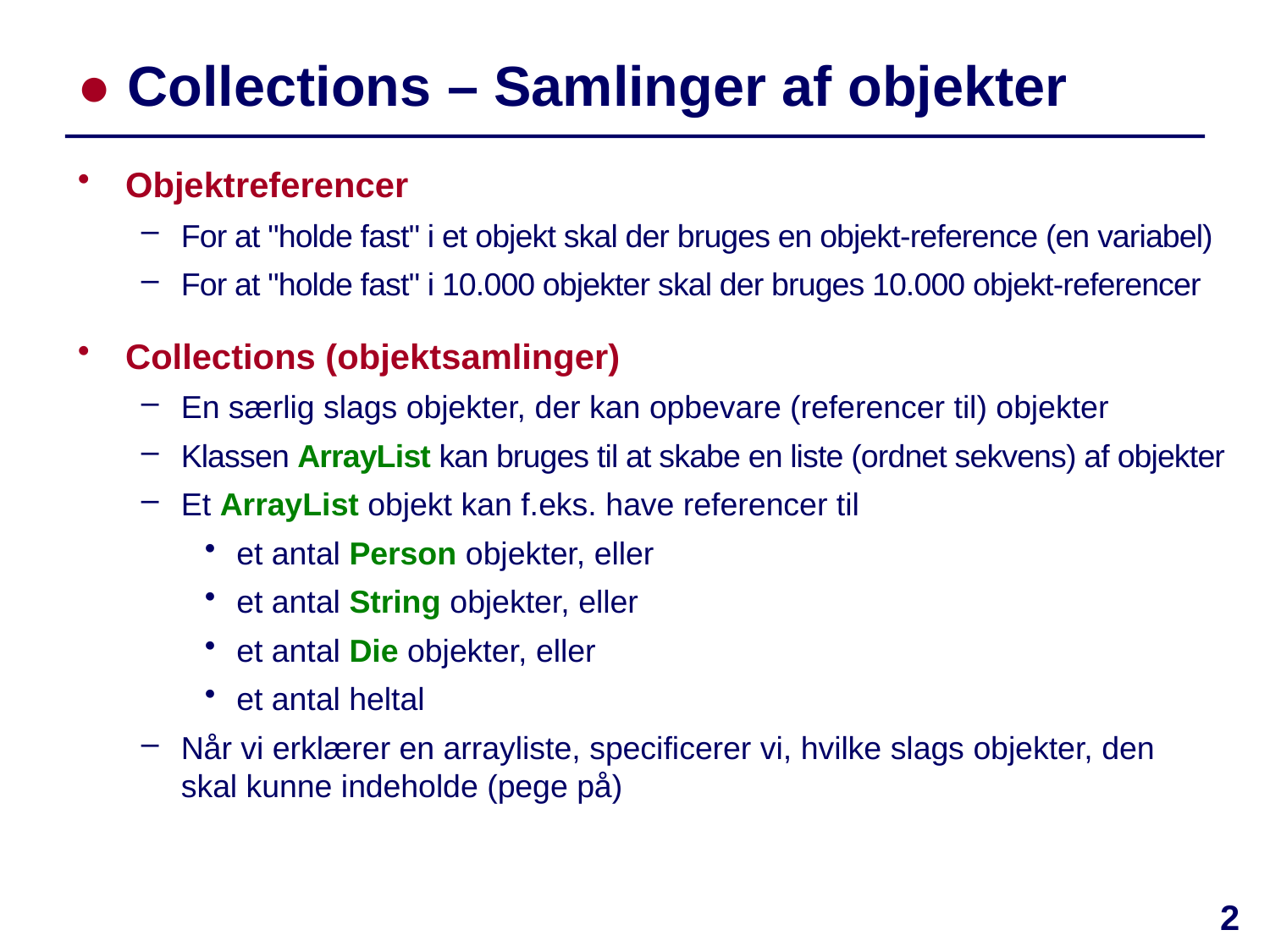

# ● Collections – Samlinger af objekter
Objektreferencer
For at "holde fast" i et objekt skal der bruges en objekt-reference (en variabel)
For at "holde fast" i 10.000 objekter skal der bruges 10.000 objekt-referencer
Collections (objektsamlinger)
En særlig slags objekter, der kan opbevare (referencer til) objekter
Klassen ArrayList kan bruges til at skabe en liste (ordnet sekvens) af objekter
Et ArrayList objekt kan f.eks. have referencer til
et antal Person objekter, eller
et antal String objekter, eller
et antal Die objekter, eller
et antal heltal
Når vi erklærer en arrayliste, specificerer vi, hvilke slags objekter, den
skal kunne indeholde (pege på)
2